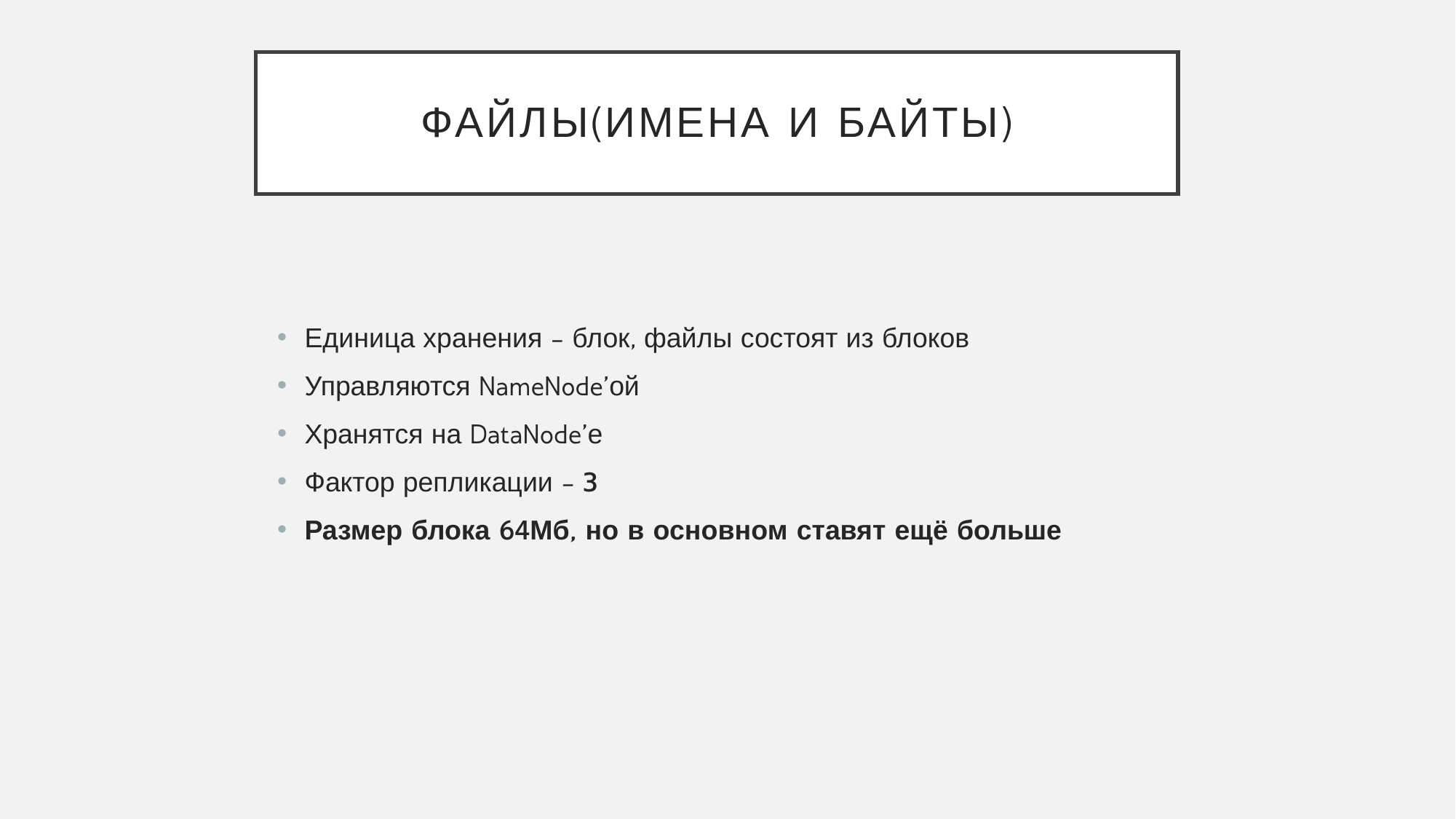

# Файлы(имена и байты)
Единица хранения – блок, файлы состоят из блоков
Управляются NameNode’ой
Хранятся на DataNode’е
Фактор репликации – 3
Размер блока 64Мб, но в основном ставят ещё больше